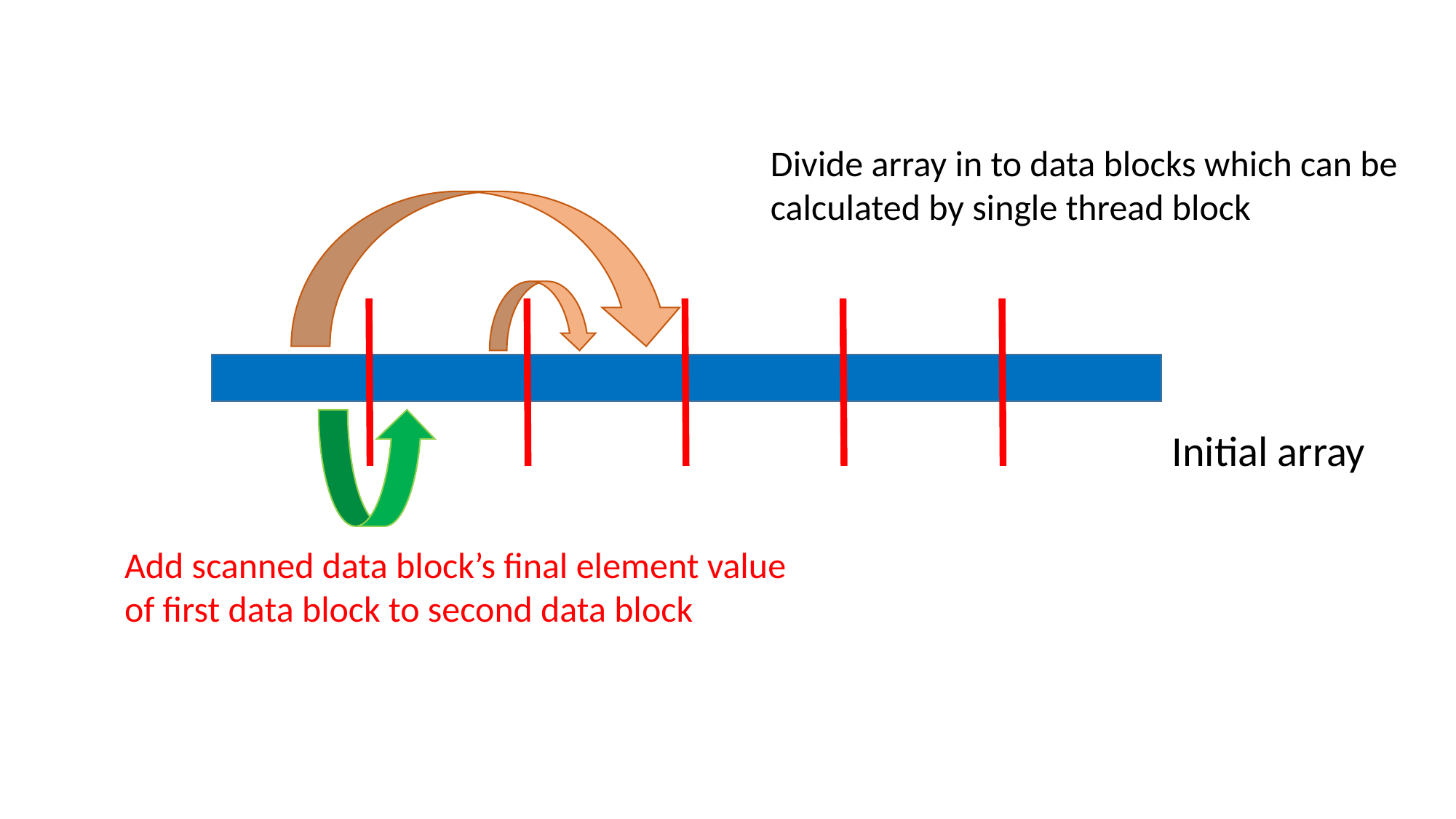

Divide array in to data blocks which can be calculated by single thread block

Initial array
Add scanned data block’s final element value of first data block to second data block